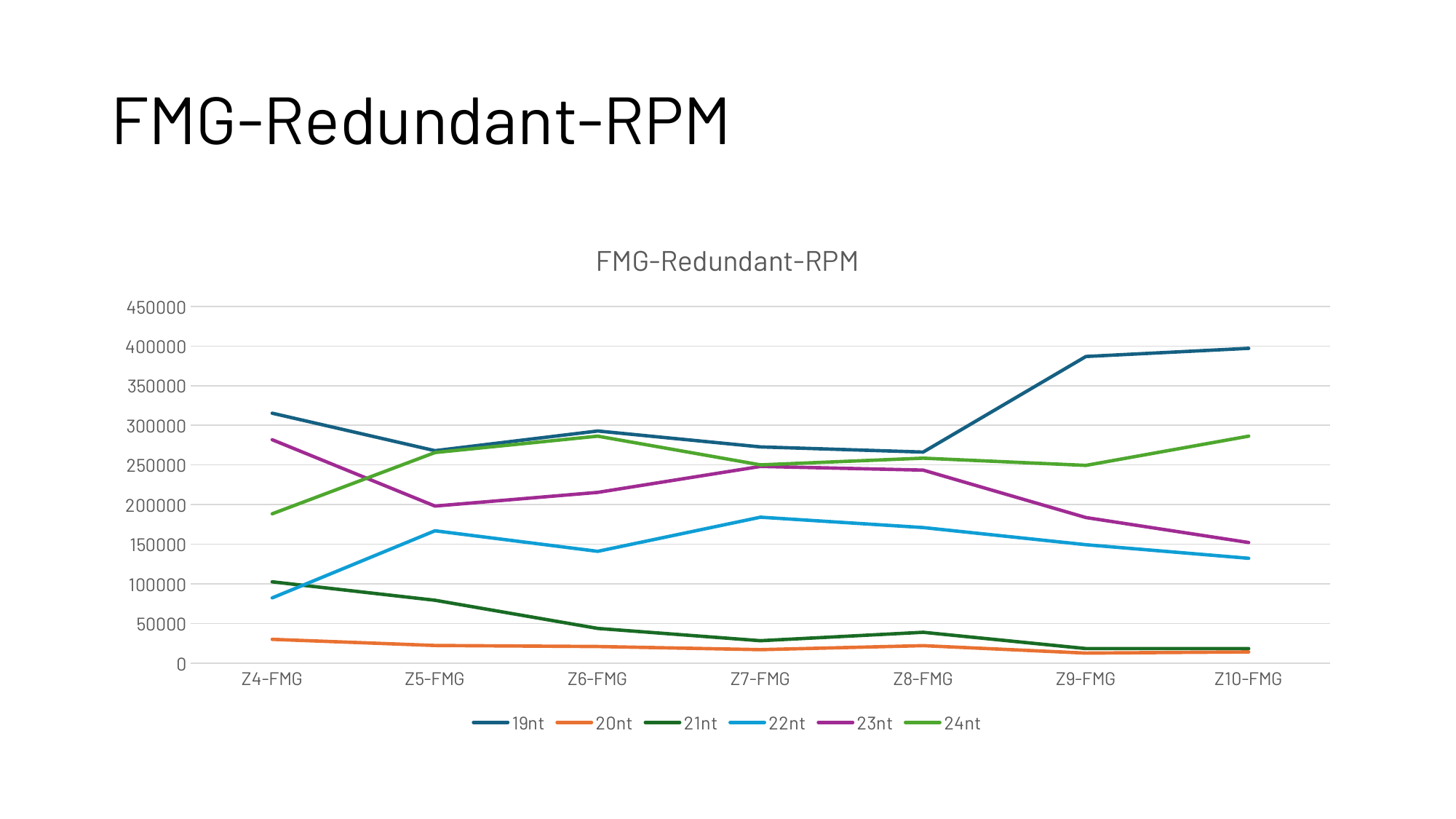

# FMG-Redundant-RPM

### Chart: FMG-Redundant-RPM

| Category | 19nt | 20nt | 21nt | 22nt | 23nt | 24nt |
|---|---|---|---|---|---|---|
| Z4-FMG | 315288.6667 | 29892.66667 | 102479.6667 | 82228.33333 | 281827.6667 | 188280.3333 |
| Z5-FMG | 267986.0 | 22184.66667 | 79204.0 | 166877.6667 | 198073.0 | 265671.0 |
| Z6-FMG | 292804.3333 | 20869.66667 | 43711.0 | 140960.3333 | 215324.0 | 286328.0 |
| Z7-FMG | 272747.3333 | 16882.66667 | 28154.33333 | 184007.0 | 248127.0 | 250079.0 |
| Z8-FMG | 266269.3333 | 21923.33333 | 38820.0 | 170957.3333 | 243463.3333 | 258563.3333 |
| Z9-FMG | 386855.0 | 12559.5 | 18244.0 | 149321.0 | 183561.0 | 249457.5 |
| Z10-FMG | 397127.4 | 14032.4 | 18266.8 | 132172.2 | 152055.8 | 286342.2 |